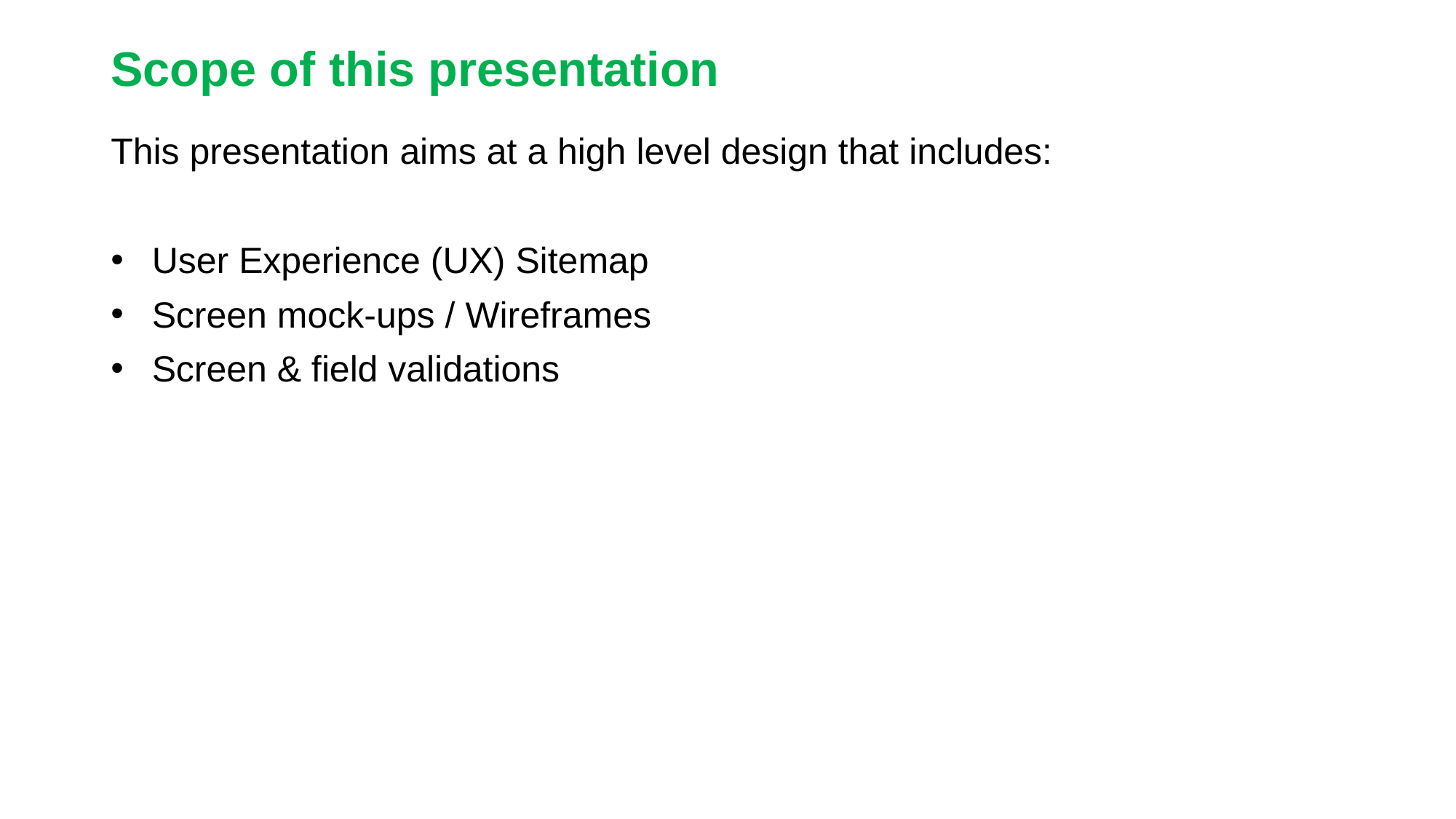

# Scope of this presentation
This presentation aims at a high level design that includes:

User Experience (UX) Sitemap
Screen mock-ups / Wireframes
Screen & field validations